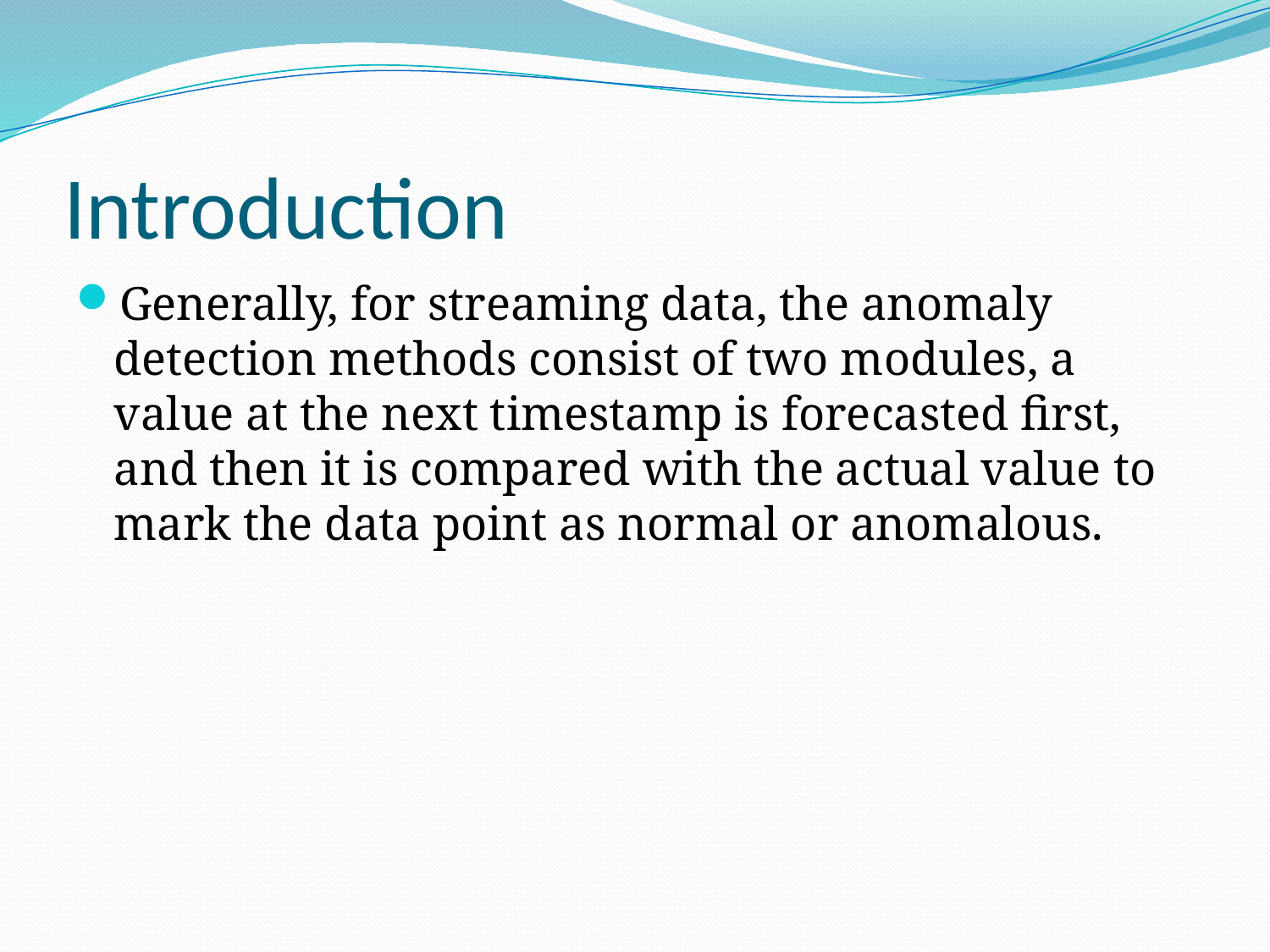

# Introduction
Generally, for streaming data, the anomaly detection methods consist of two modules, a value at the next timestamp is forecasted first, and then it is compared with the actual value to mark the data point as normal or anomalous.